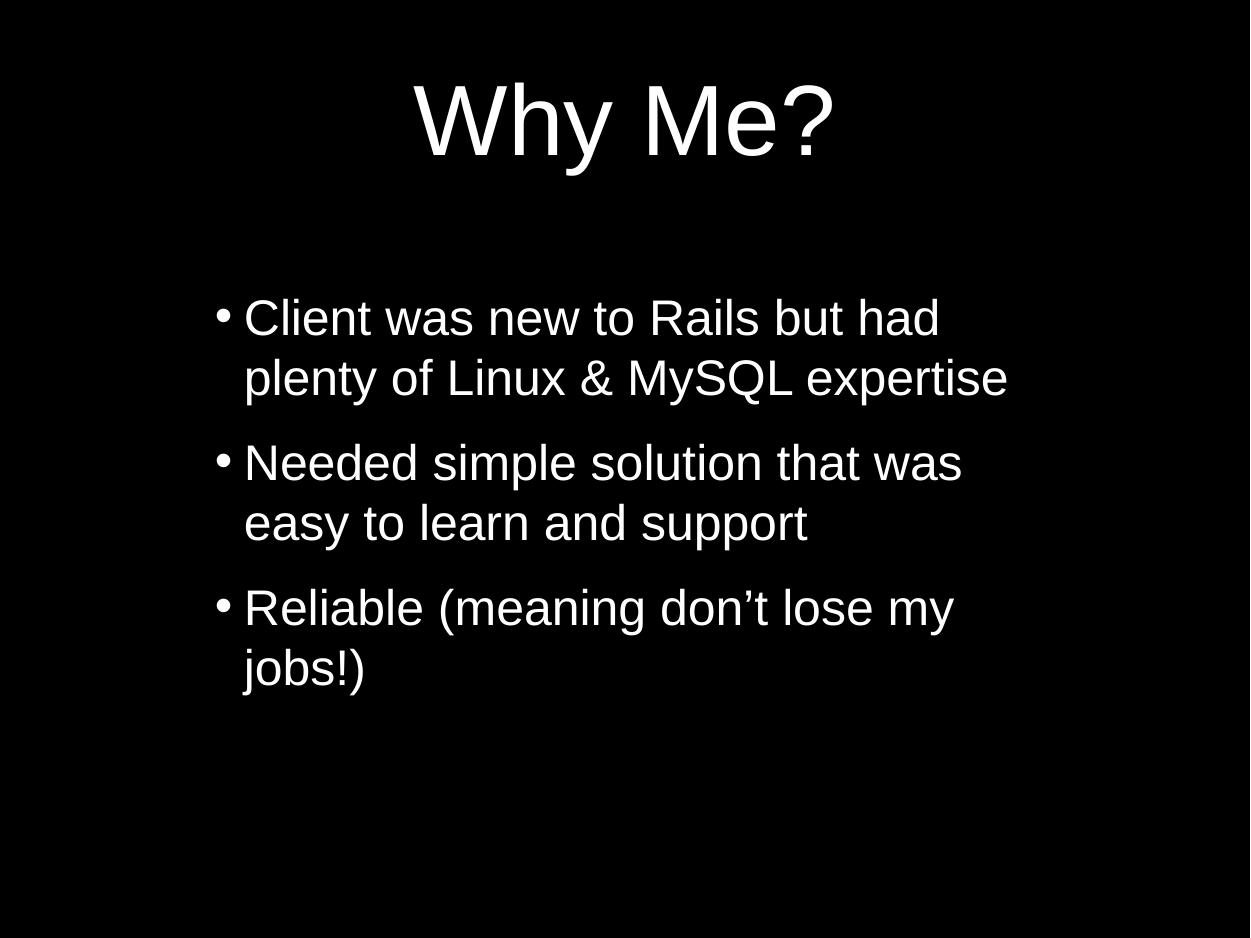

# Why Me?
Client was new to Rails but had plenty of Linux & MySQL expertise
Needed simple solution that was easy to learn and support
Reliable (meaning don’t lose my jobs!)